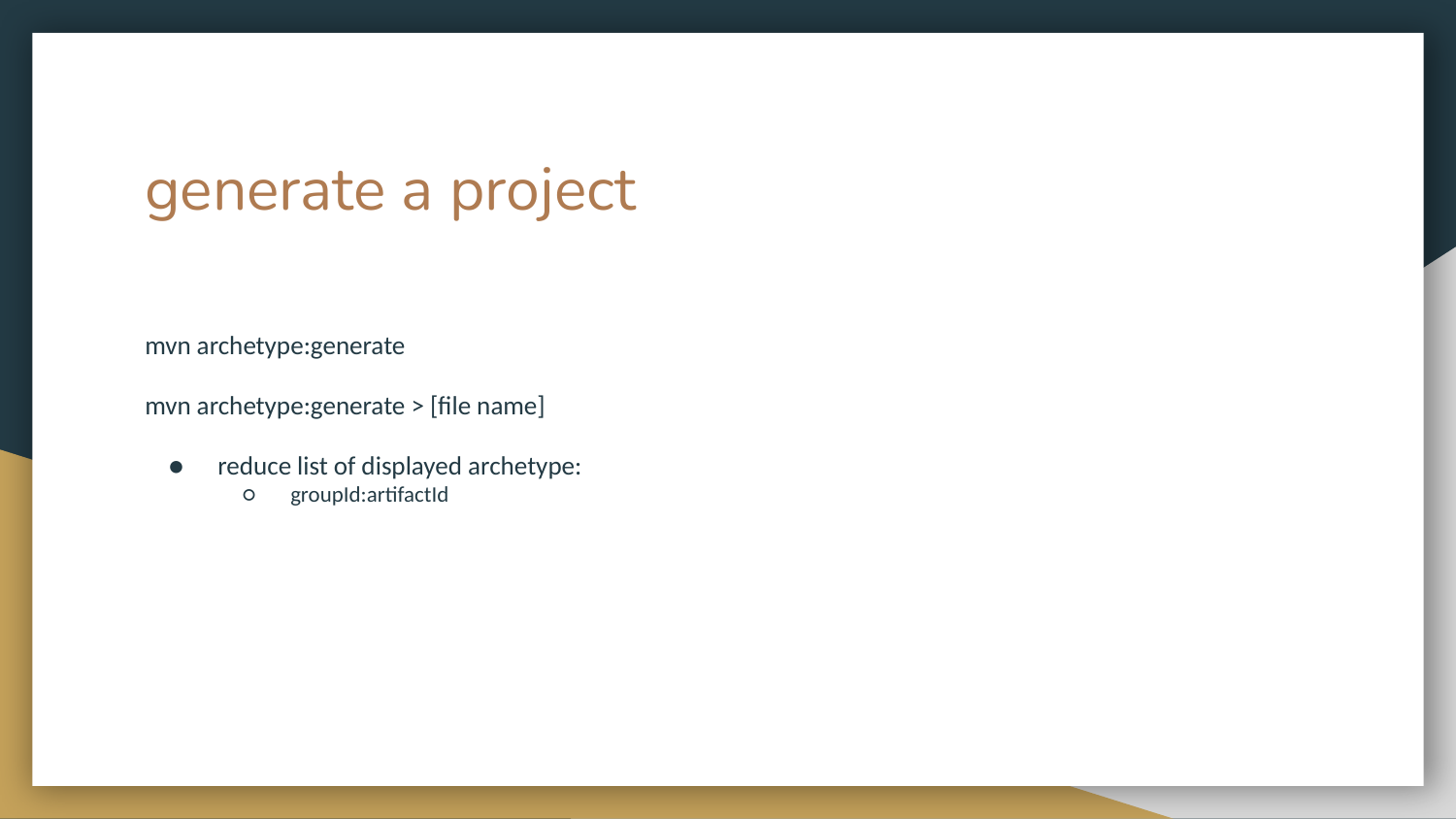

# generate a project
mvn archetype:generate

mvn archetype:generate > [file name]

reduce list of displayed archetype:
groupId:artifactId